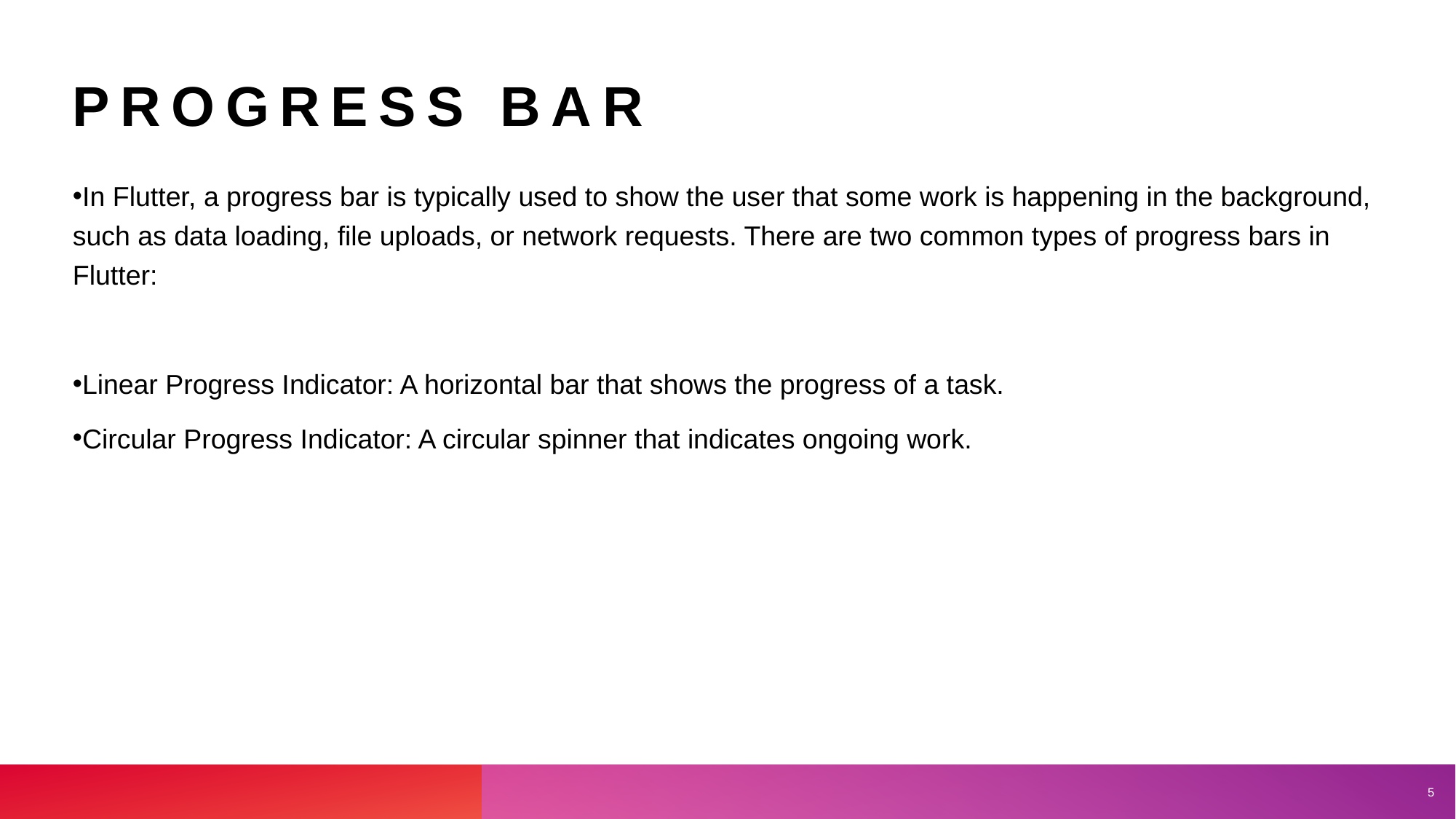

# Progress bar
In Flutter, a progress bar is typically used to show the user that some work is happening in the background, such as data loading, file uploads, or network requests. There are two common types of progress bars in Flutter:

Linear Progress Indicator: A horizontal bar that shows the progress of a task.
Circular Progress Indicator: A circular spinner that indicates ongoing work.
5